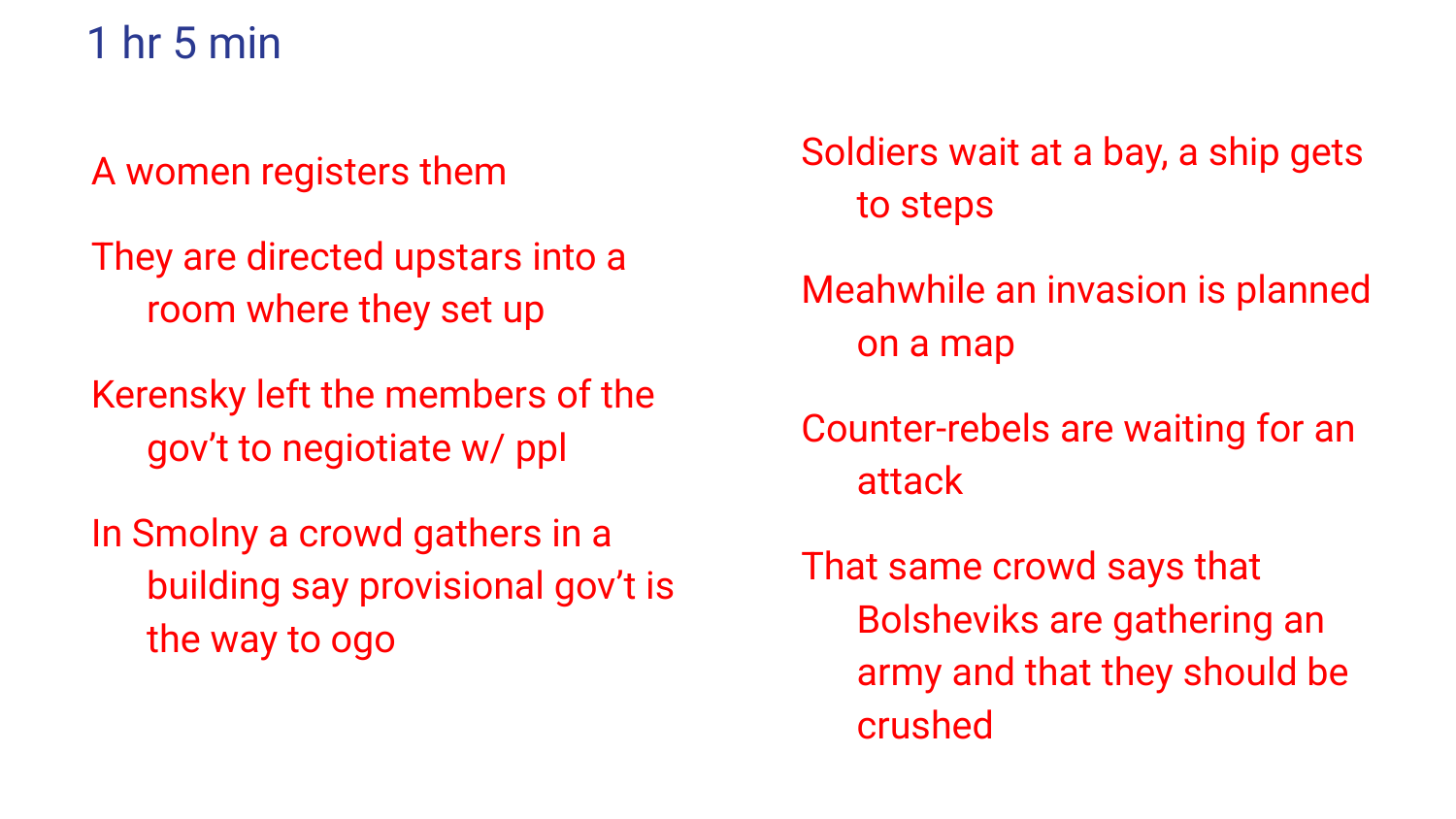

# 1 hr 5 min
Soldiers wait at a bay, a ship gets to steps
Meahwhile an invasion is planned on a map
Counter-rebels are waiting for an attack
That same crowd says that Bolsheviks are gathering an army and that they should be crushed
A women registers them
They are directed upstars into a room where they set up
Kerensky left the members of the gov’t to negiotiate w/ ppl
In Smolny a crowd gathers in a building say provisional gov’t is the way to ogo